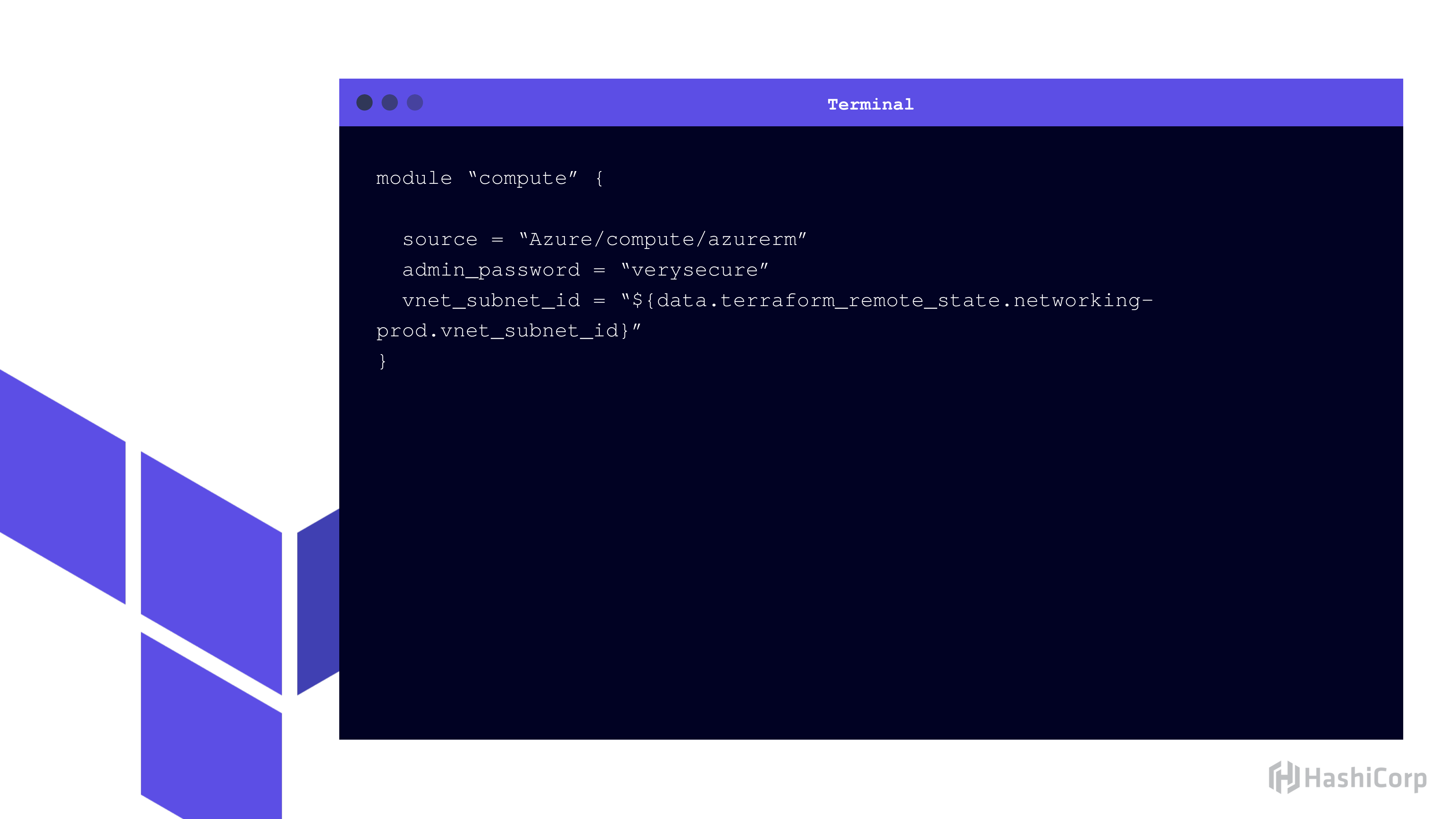

module “compute” {

  source = “Azure/compute/azurerm”
  admin_password = “verysecure”
  vnet_subnet_id = “${data.terraform_remote_state.networking-prod.vnet_subnet_id}”
}